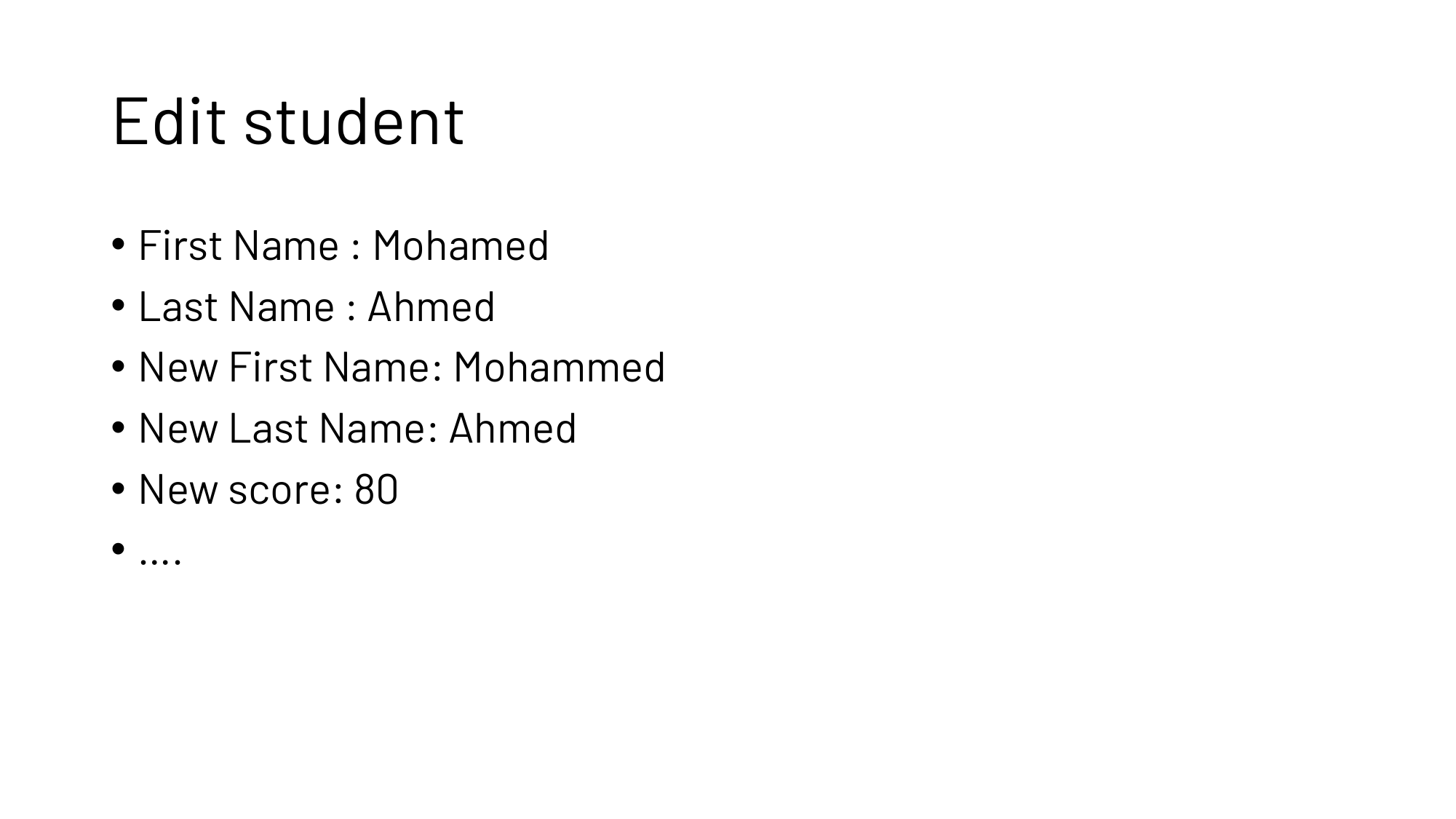

# Edit student
First Name : Mohamed
Last Name : Ahmed
New First Name: Mohammed
New Last Name: Ahmed
New score: 80
….